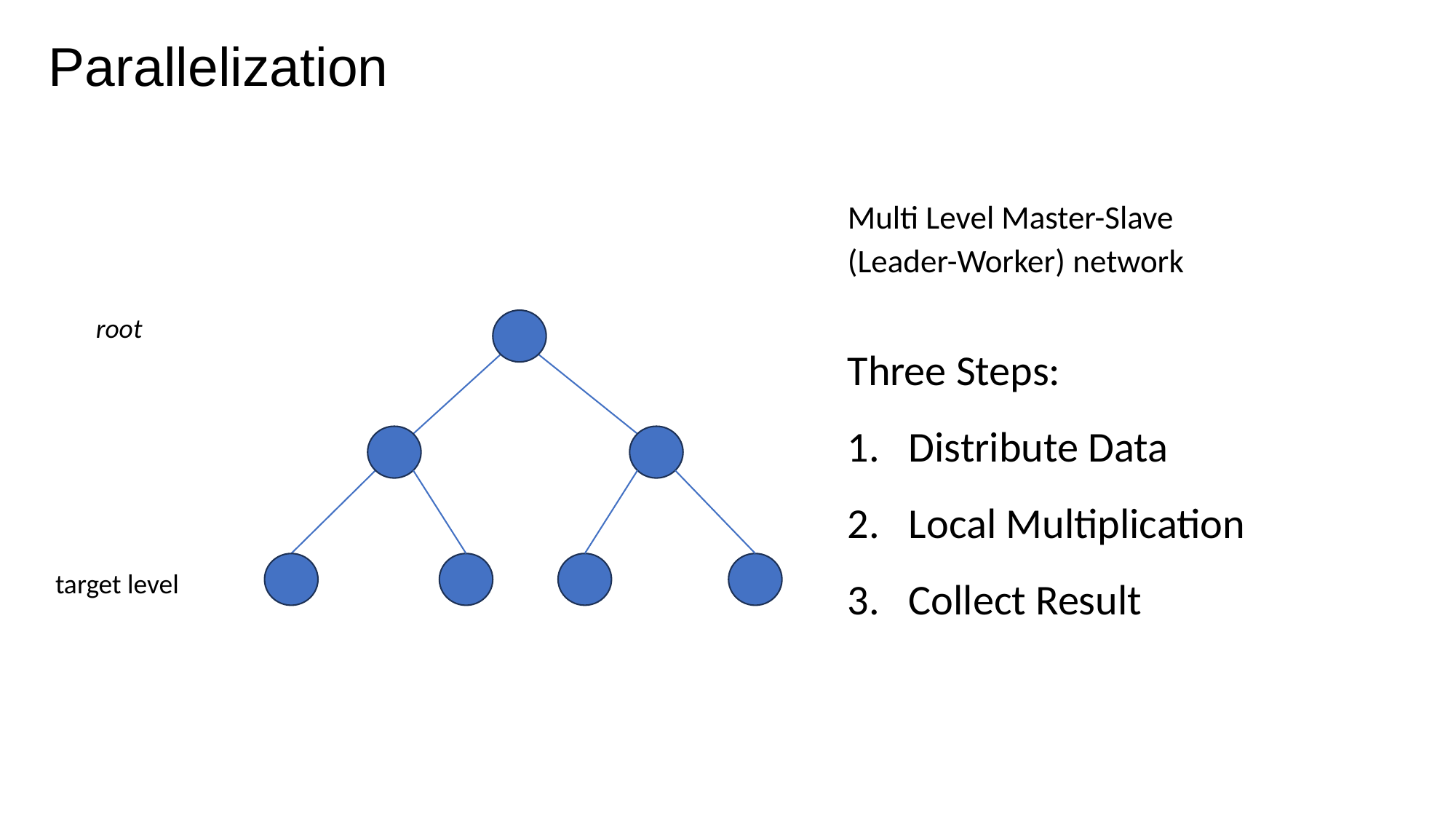

# Parallelization
Multi Level Master-Slave
(Leader-Worker) network

root

Three Steps:
Distribute Data
Local Multiplication
Collect Result

target level